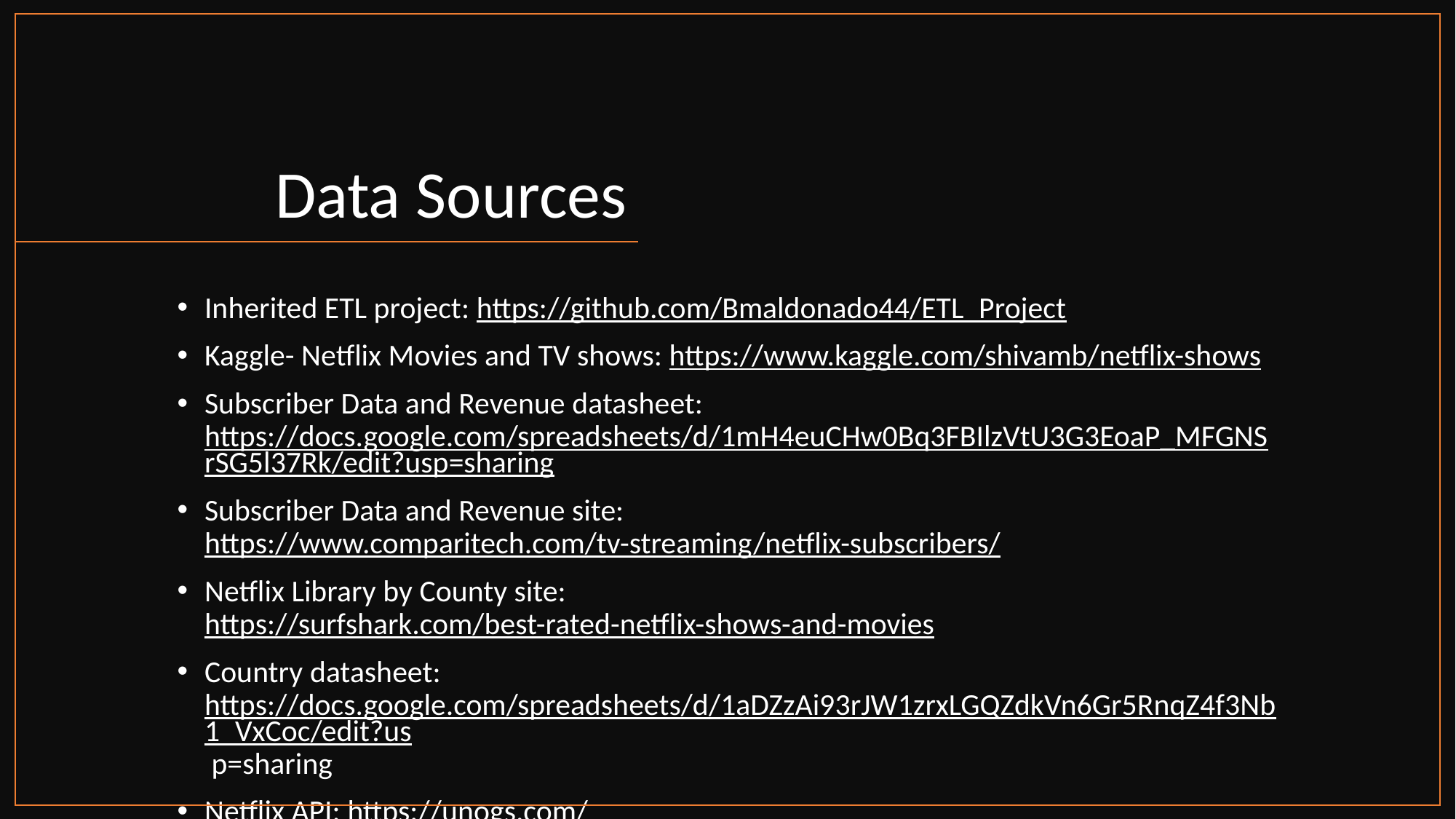

# Data Sources
Inherited ETL project: https://github.com/Bmaldonado44/ETL_Project
Kaggle- Netflix Movies and TV shows: https://www.kaggle.com/shivamb/netflix-shows
Subscriber Data and Revenue datasheet: https://docs.google.com/spreadsheets/d/1mH4euCHw0Bq3FBIlzVtU3G3EoaP_MFGNSrSG5l37Rk/edit?usp=sharing
Subscriber Data and Revenue site: https://www.comparitech.com/tv-streaming/netflix-subscribers/
Netflix Library by County site: https://surfshark.com/best-rated-netflix-shows-and-movies
Country datasheet: https://docs.google.com/spreadsheets/d/1aDZzAi93rJW1zrxLGQZdkVn6Gr5RnqZ4f3Nb1_VxCoc/edit?us p=sharing
Netflix API: https://unogs.com/